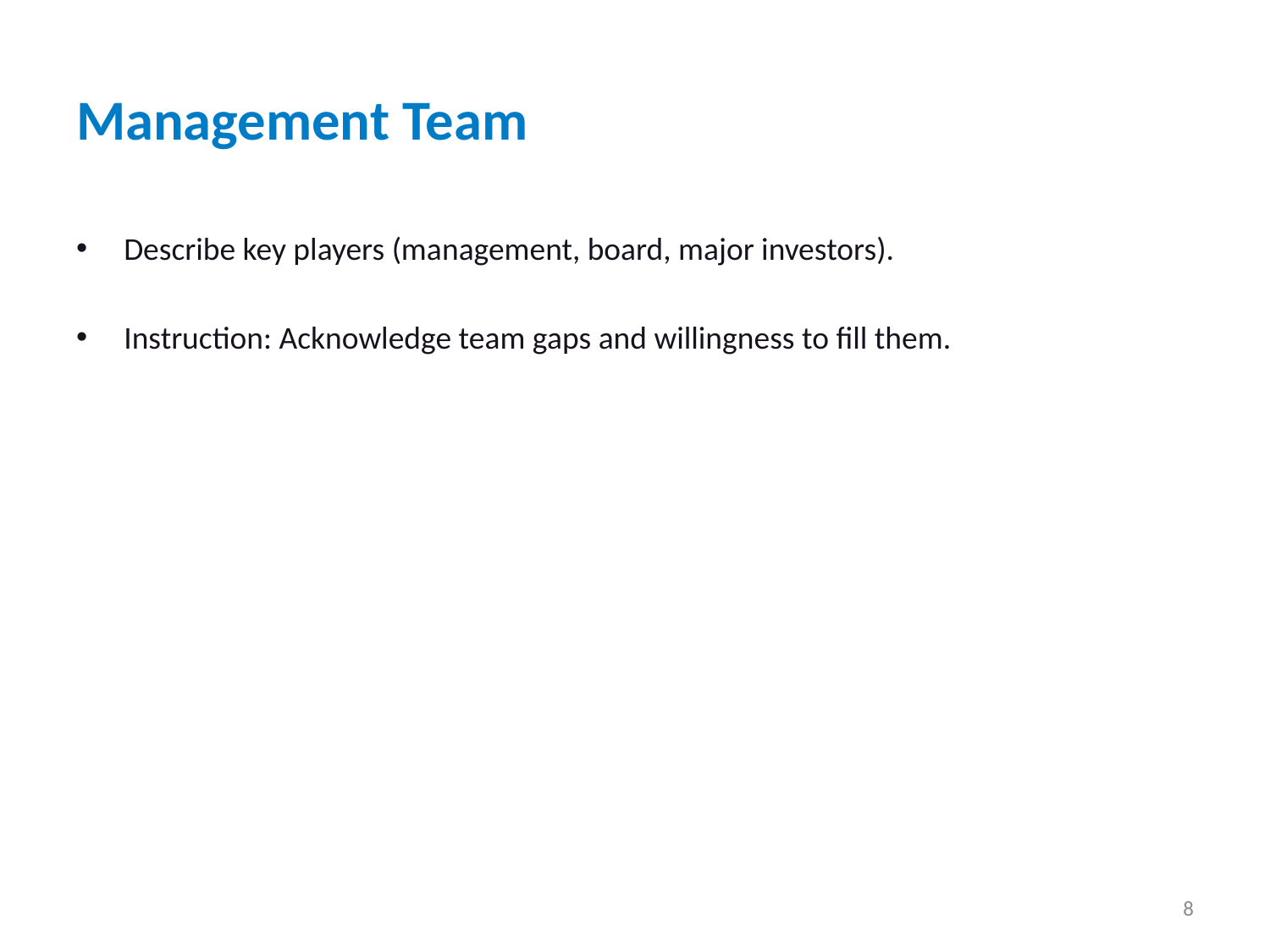

# Management Team
Describe key players (management, board, major investors).

Instruction: Acknowledge team gaps and willingness to fill them.
8